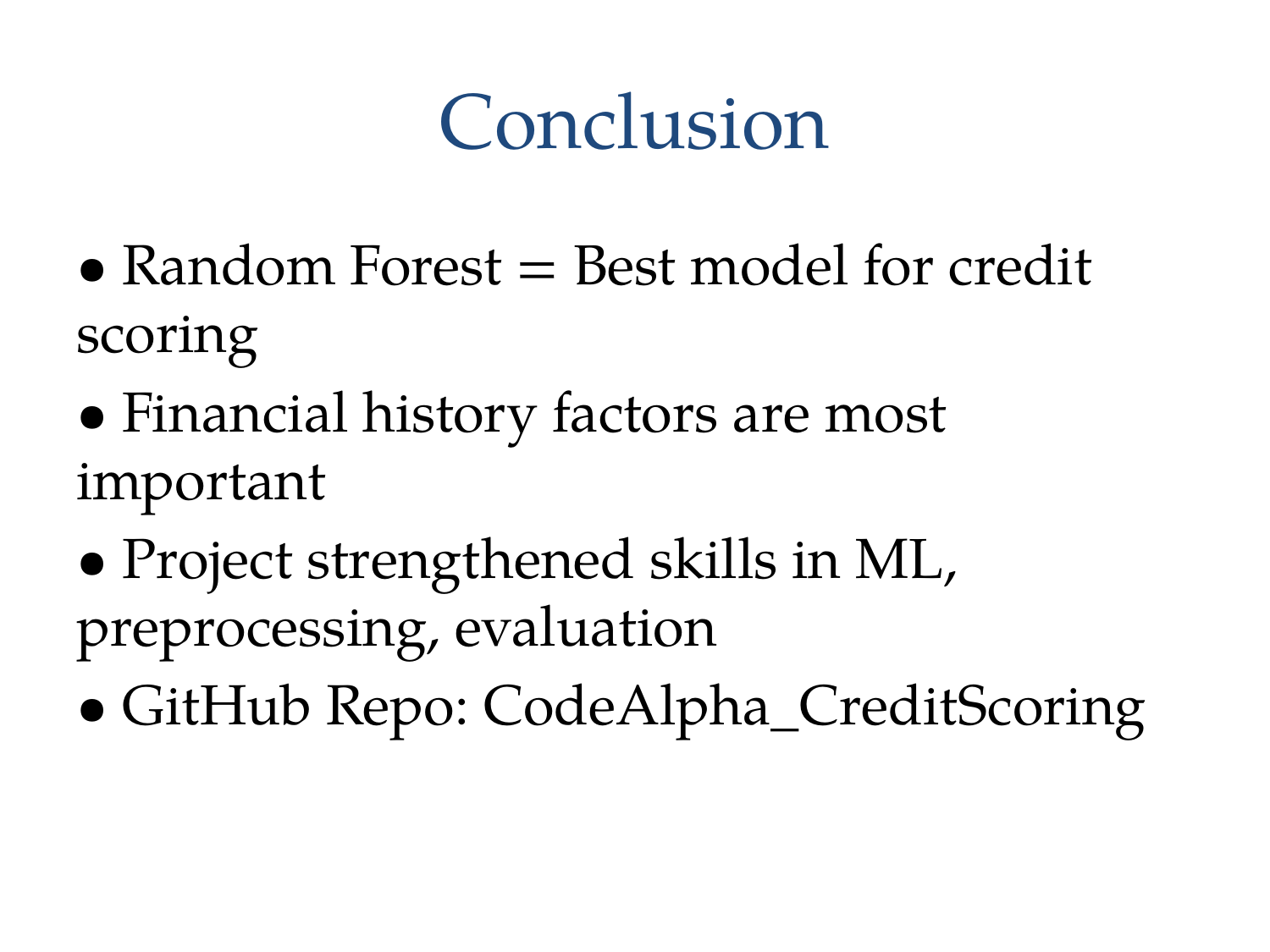

# Conclusion
• Random Forest = Best model for credit scoring
• Financial history factors are most important
• Project strengthened skills in ML, preprocessing, evaluation
• GitHub Repo: CodeAlpha_CreditScoring